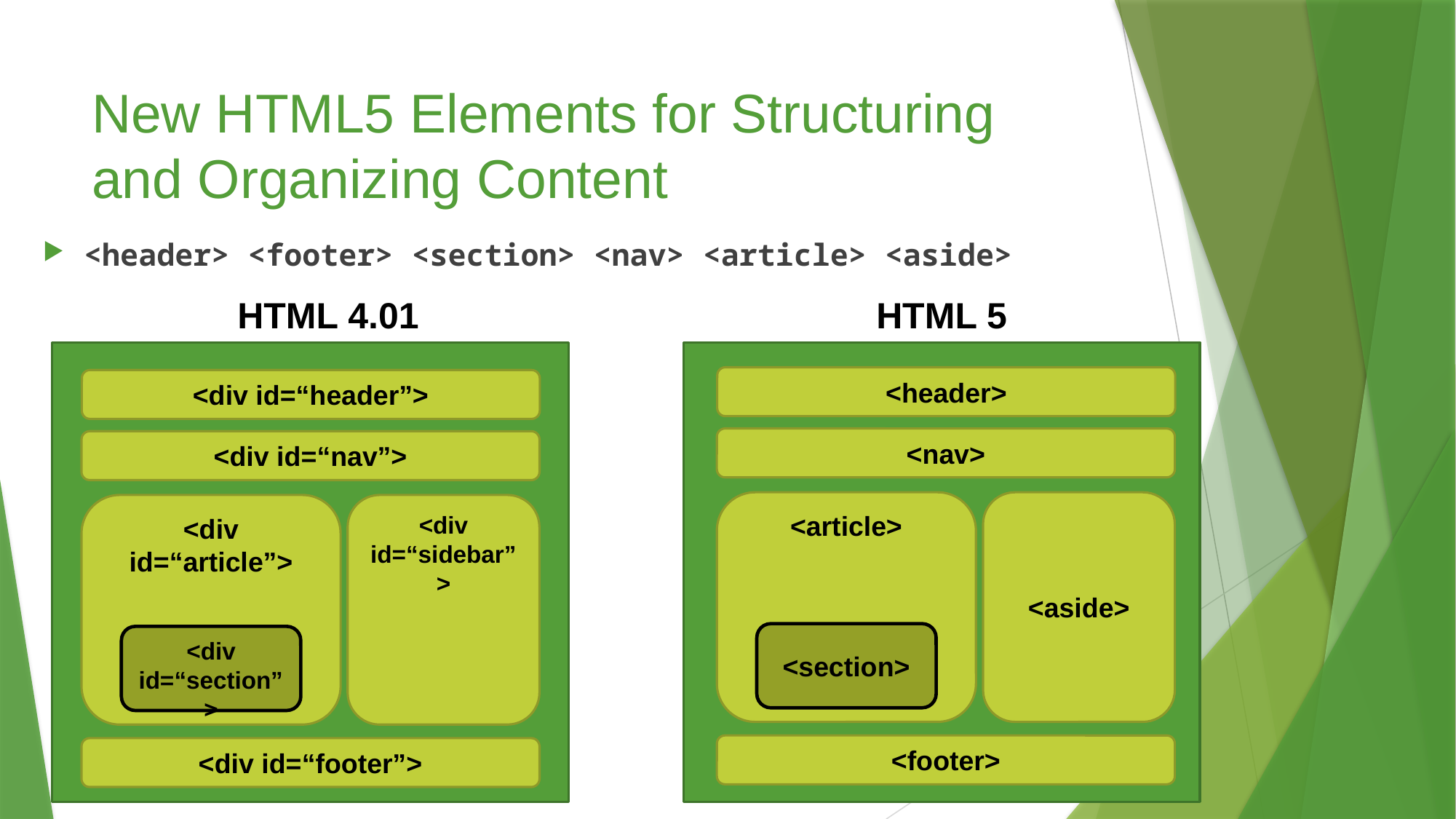

# New HTML5 Elements for Structuring and Organizing Content
<header> <footer> <section> <nav> <article> <aside>
HTML 4.01

<div id=“header”>
<div id=“nav”>
<div id=“article”>
<div id=“sidebar”>
<div id=“section”>
<div id=“footer”>
HTML 5

<header>
<nav>
<article>
<aside>
<section>
<footer>